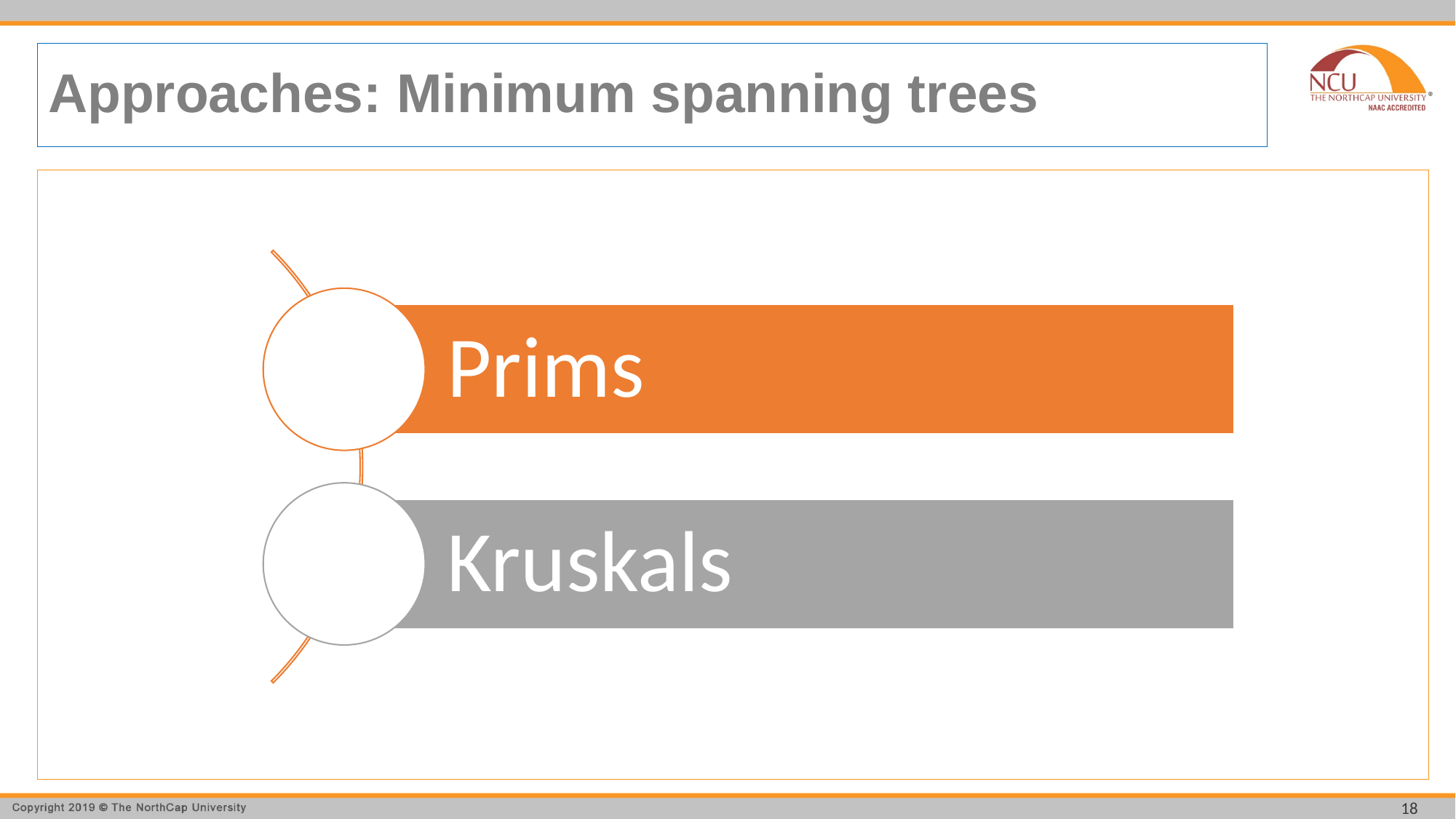

# Approaches: Minimum spanning trees

Prims
Kruskals
18